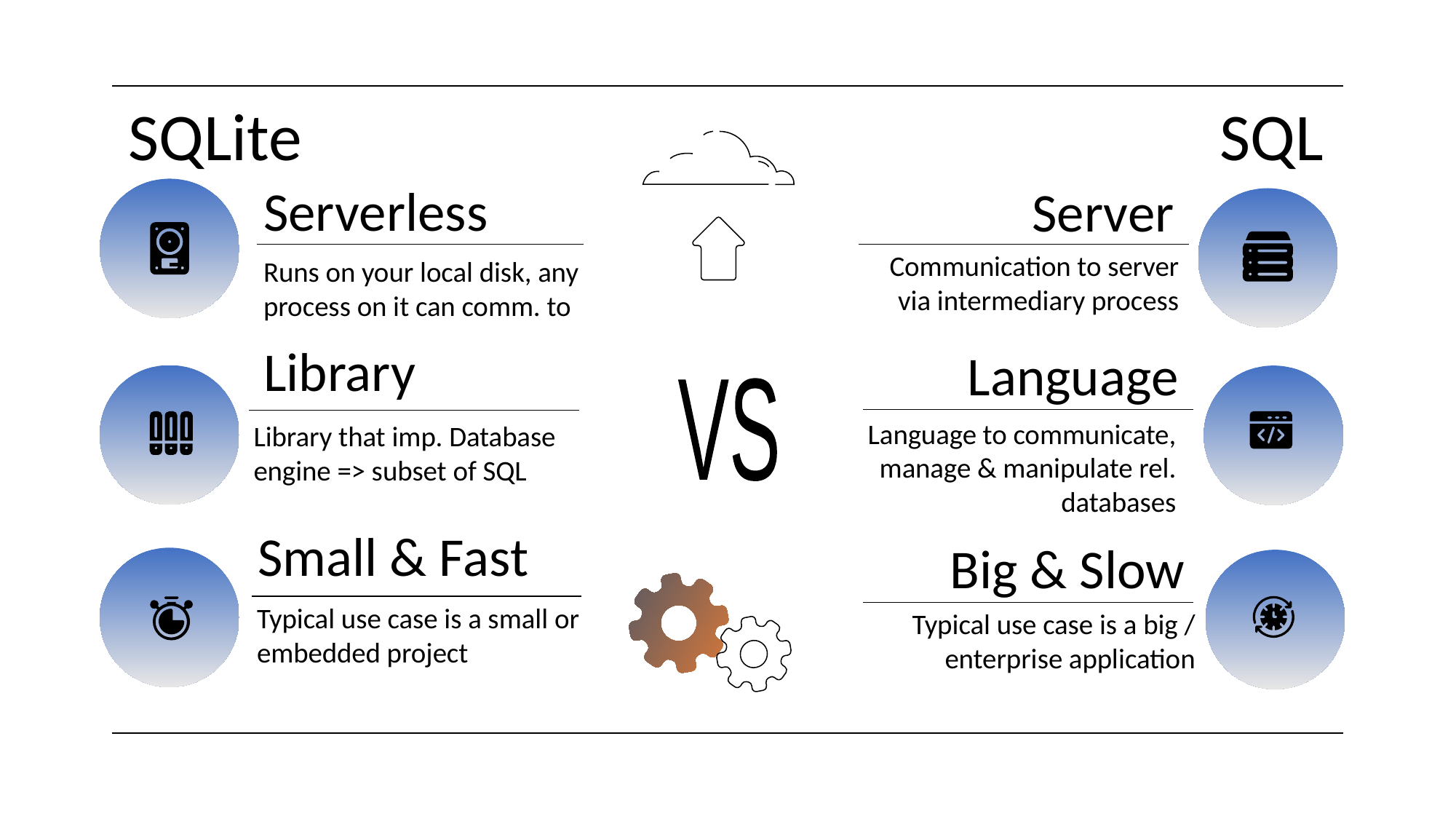

SQLite									SQL

# Serverless
Server

Communication to server via intermediary process
Runs on your local disk, any process on it can comm. to
Library
Language

VS
Language to communicate, manage & manipulate rel. databases
Library that imp. Database engine => subset of SQL

Small & Fast
Big & Slow

Typical use case is a small or embedded project
Typical use case is a big / enterprise application